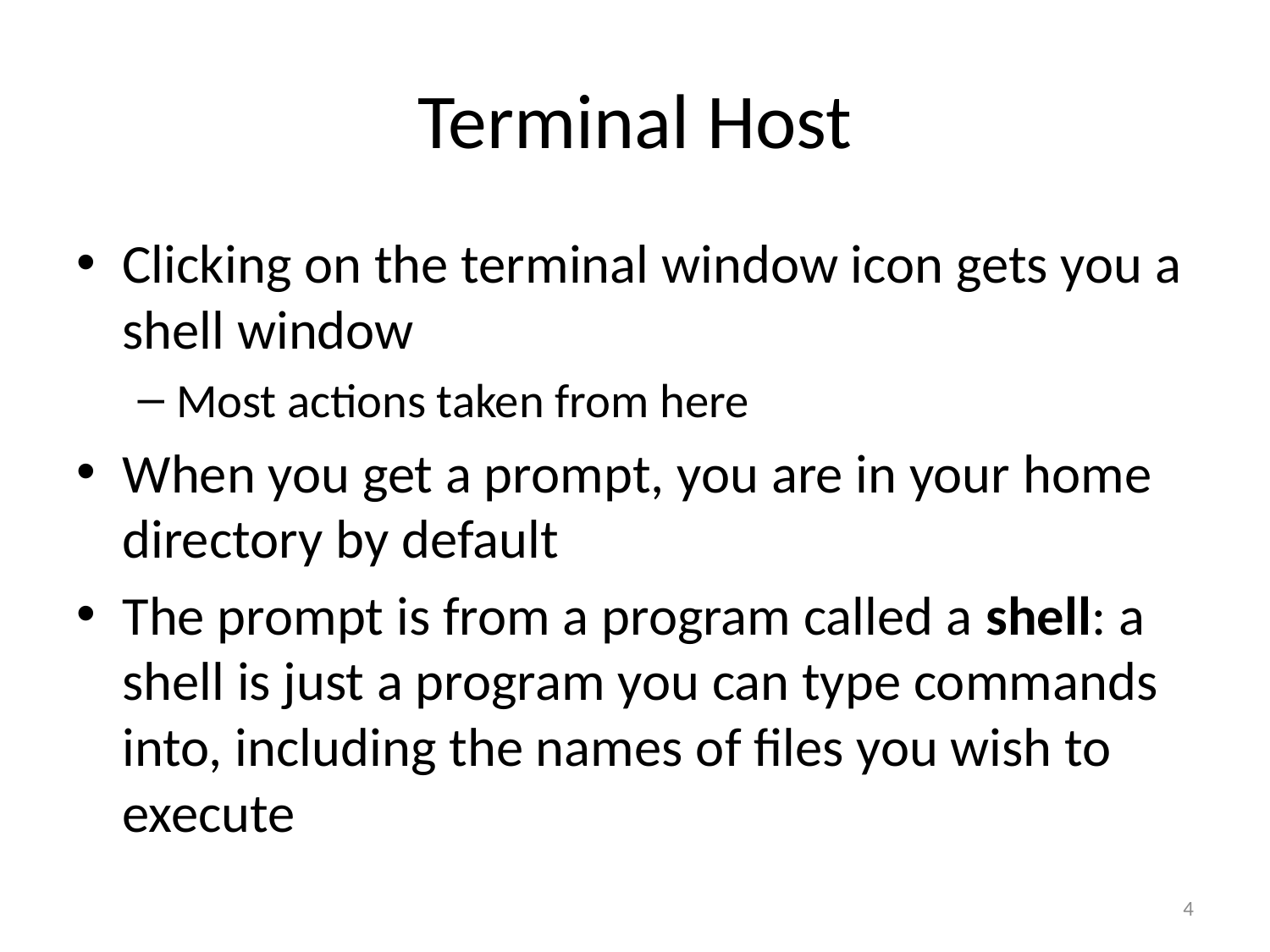

# Terminal Host
Clicking on the terminal window icon gets you a shell window
Most actions taken from here
When you get a prompt, you are in your home directory by default
The prompt is from a program called a shell: a shell is just a program you can type commands into, including the names of files you wish to execute
4